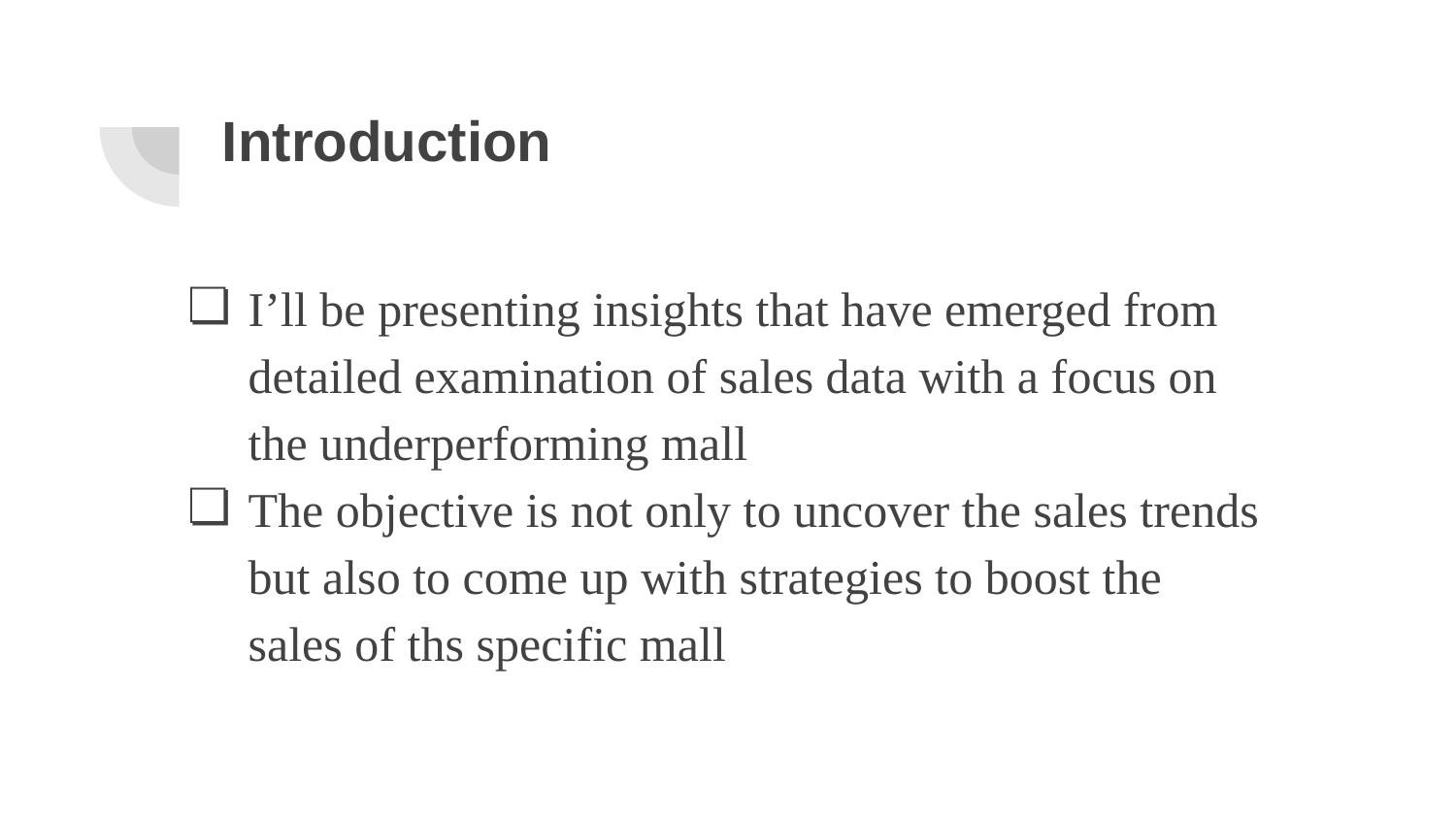

# Introduction
I’ll be presenting insights that have emerged from detailed examination of sales data with a focus on the underperforming mall
The objective is not only to uncover the sales trends but also to come up with strategies to boost the sales of ths specific mall